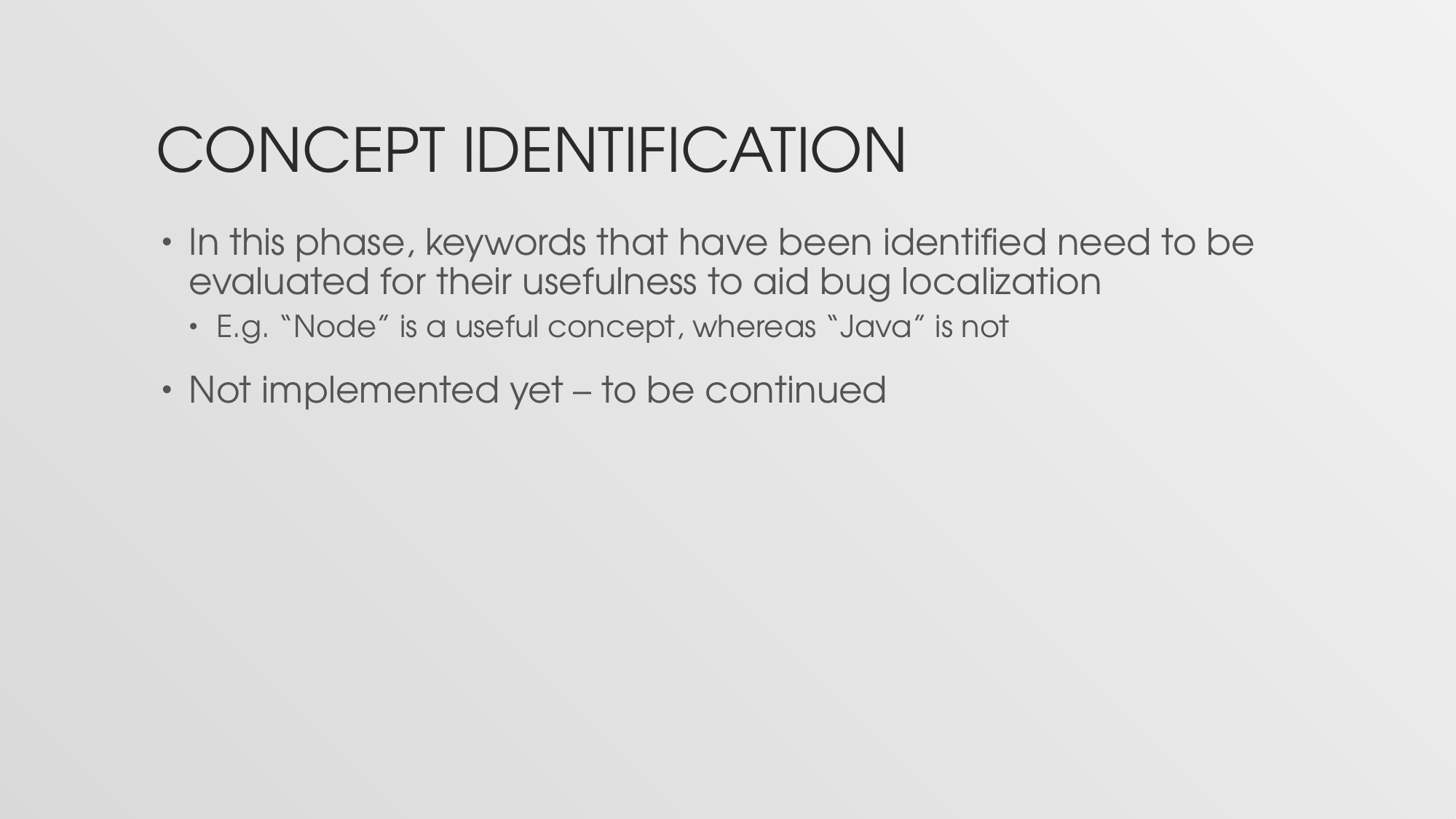

# Concept identification
In this phase, keywords that have been identified need to be evaluated for their usefulness to aid bug localization
E.g. “Node” is a useful concept, whereas “Java” is not
Not implemented yet – to be continued